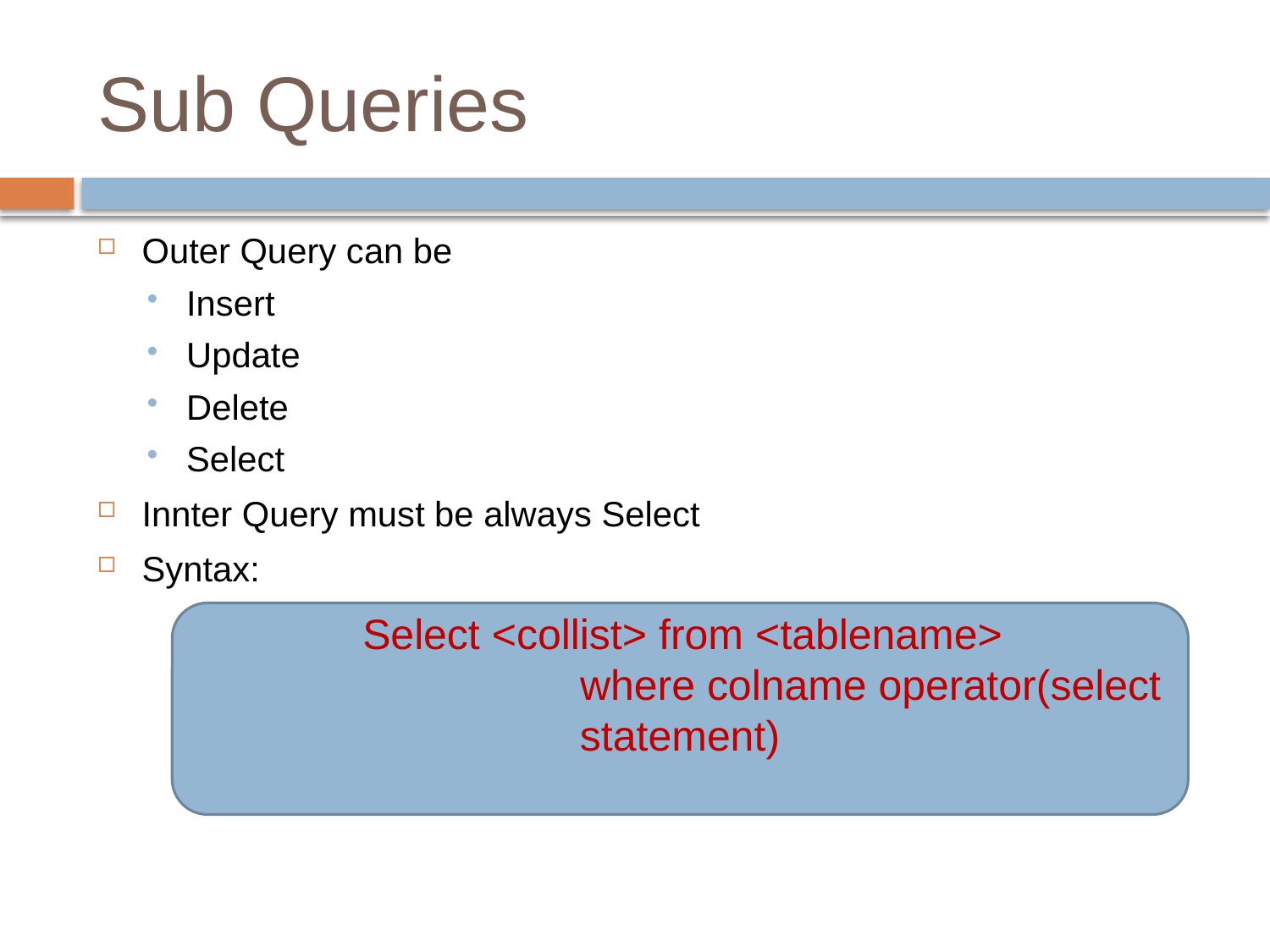

# Sub Queries
Outer Query can be
Insert
Update
Delete
Select
Innter Query must be always Select
Syntax:

	Select <collist> from <tablename> 				where colname operator(select statement)